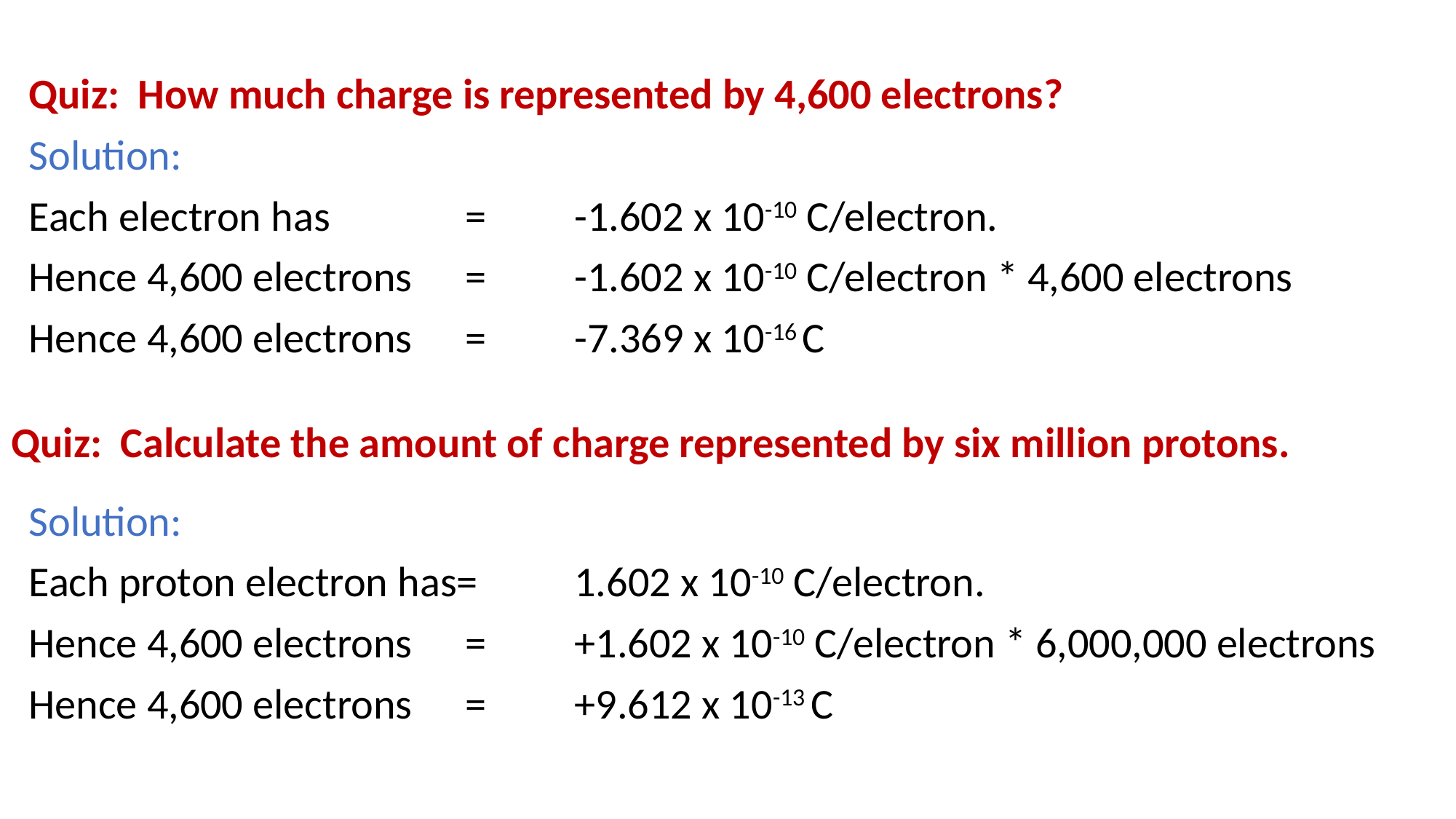

Quiz:	How much charge is represented by 4,600 electrons?
Solution:
Each electron has 		=	-1.602 x 10-10 C/electron.
Hence 4,600 electrons	=	-1.602 x 10-10 C/electron * 4,600 electrons
Hence 4,600 electrons	=	-7.369 x 10-16 C

Solution:
Each proton electron has=	1.602 x 10-10 C/electron.
Hence 4,600 electrons	=	+1.602 x 10-10 C/electron * 6,000,000 electrons
Hence 4,600 electrons	=	+9.612 x 10-13 C

Quiz:	Calculate the amount of charge represented by six million protons.